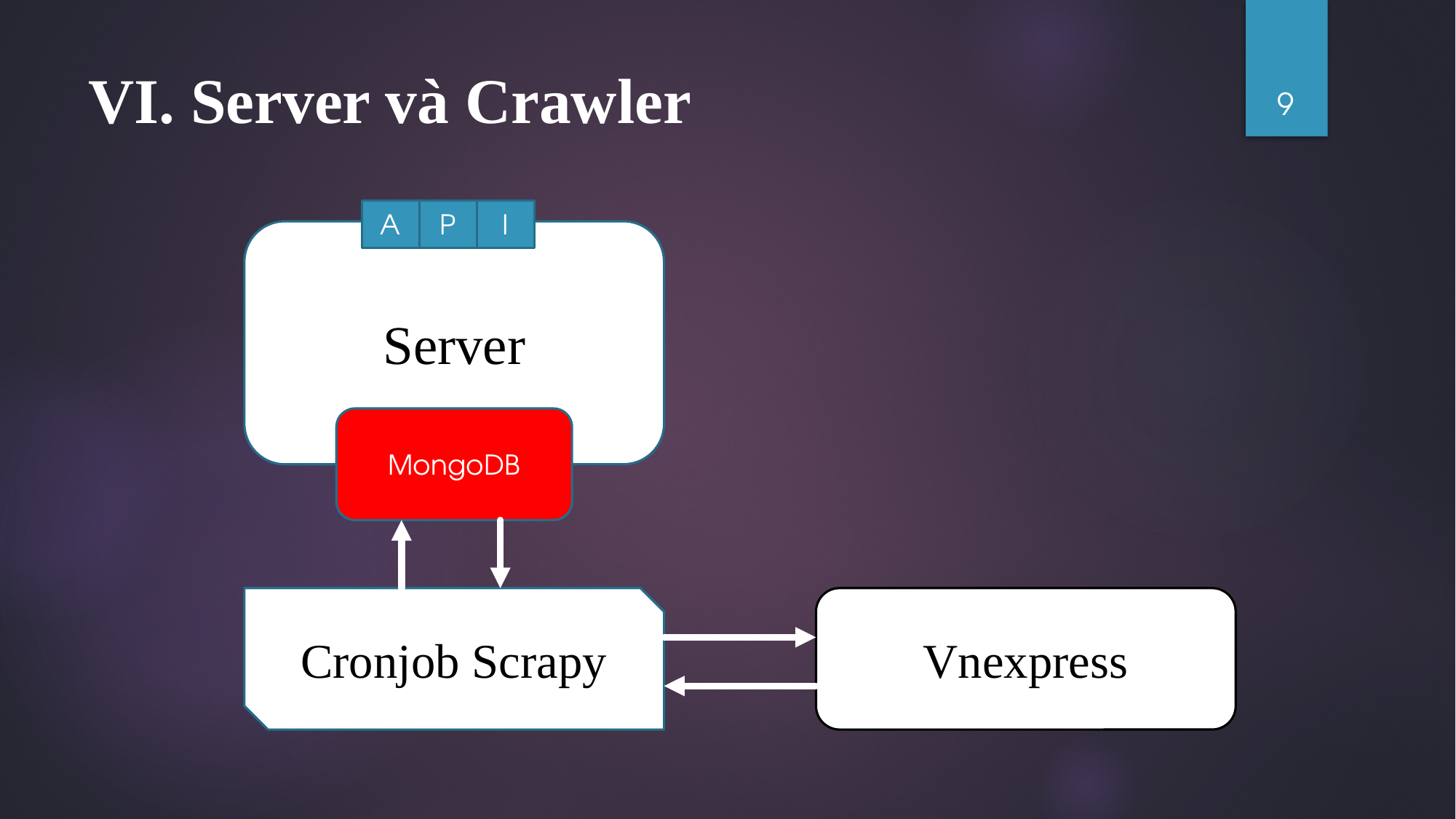

9
# VI. Server và Crawler
A
P
I
Server
MongoDB
Cronjob Scrapy
Vnexpress